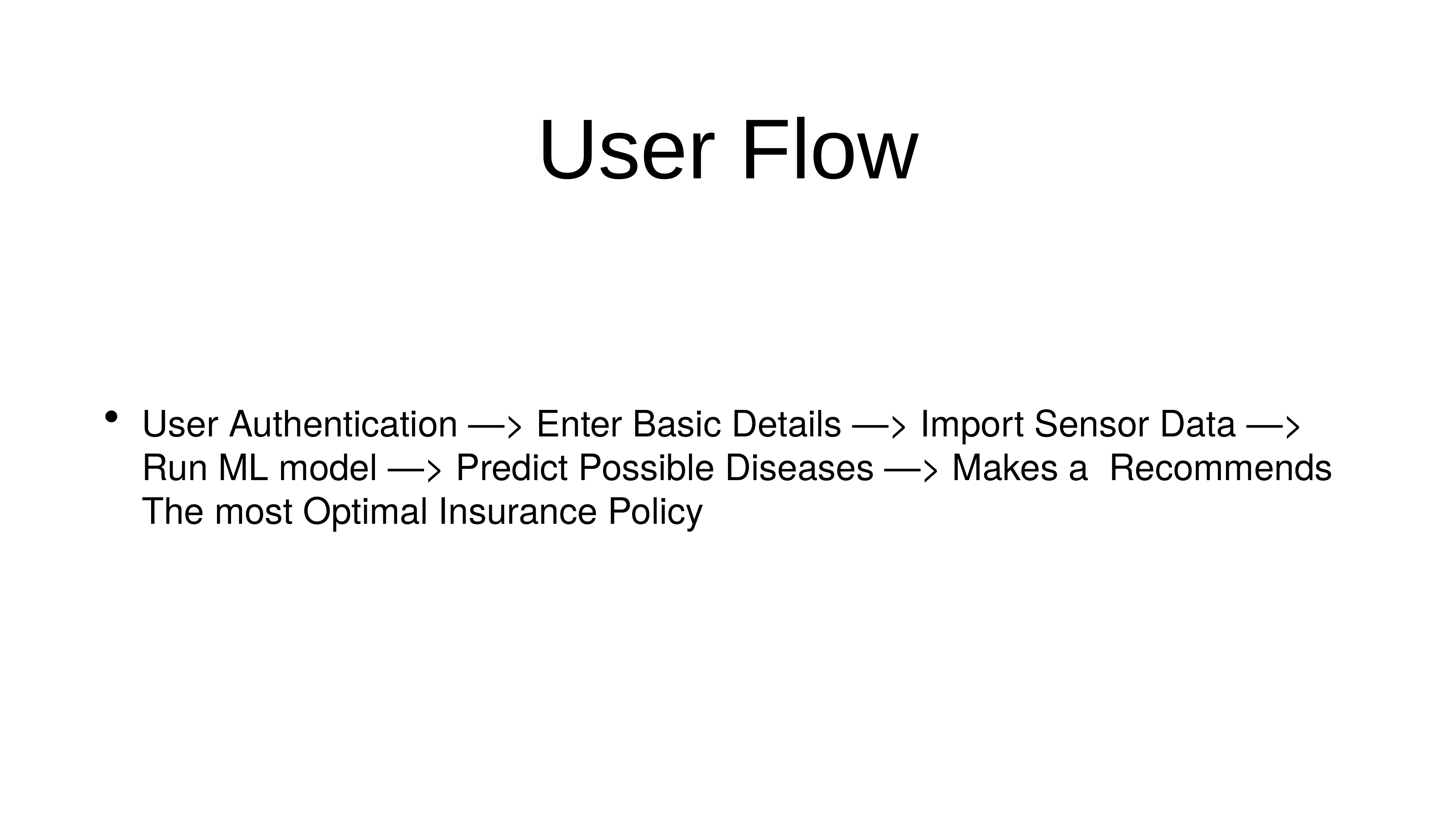

# User Flow
User Authentication —> Enter Basic Details —> Import Sensor Data —> Run ML model —> Predict Possible Diseases —> Makes a  Recommends The most Optimal Insurance Policy